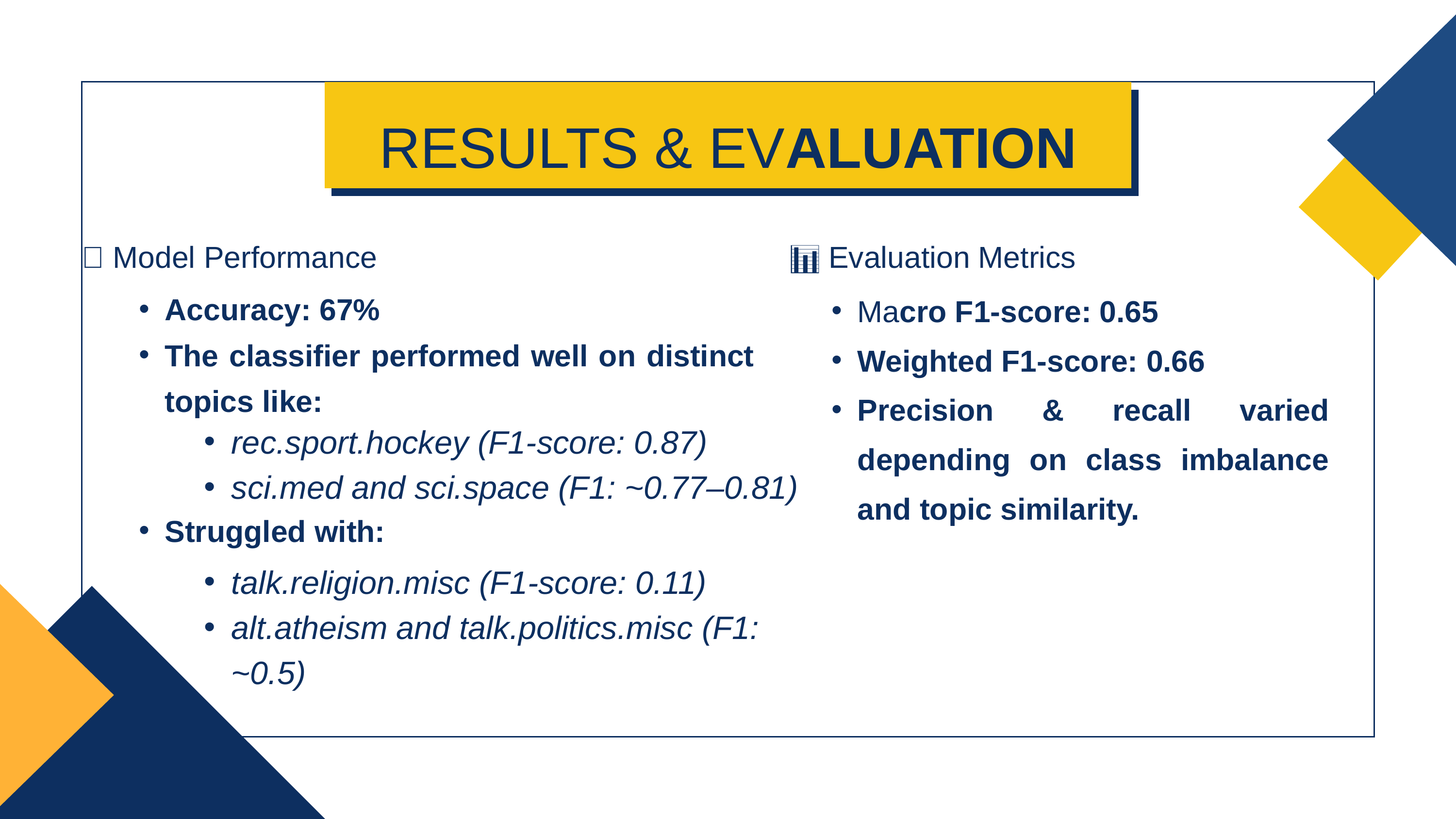

RESULTS & EVALUATION
🧪 Model Performance
📊 Evaluation Metrics
Macro F1-score: 0.65
Weighted F1-score: 0.66
Precision & recall varied depending on class imbalance and topic similarity.

Accuracy: 67%
The classifier performed well on distinct topics like:

rec.sport.hockey (F1-score: 0.87)
sci.med and sci.space (F1: ~0.77–0.81)

Struggled with:

talk.religion.misc (F1-score: 0.11)
alt.atheism and talk.politics.misc (F1: ~0.5)